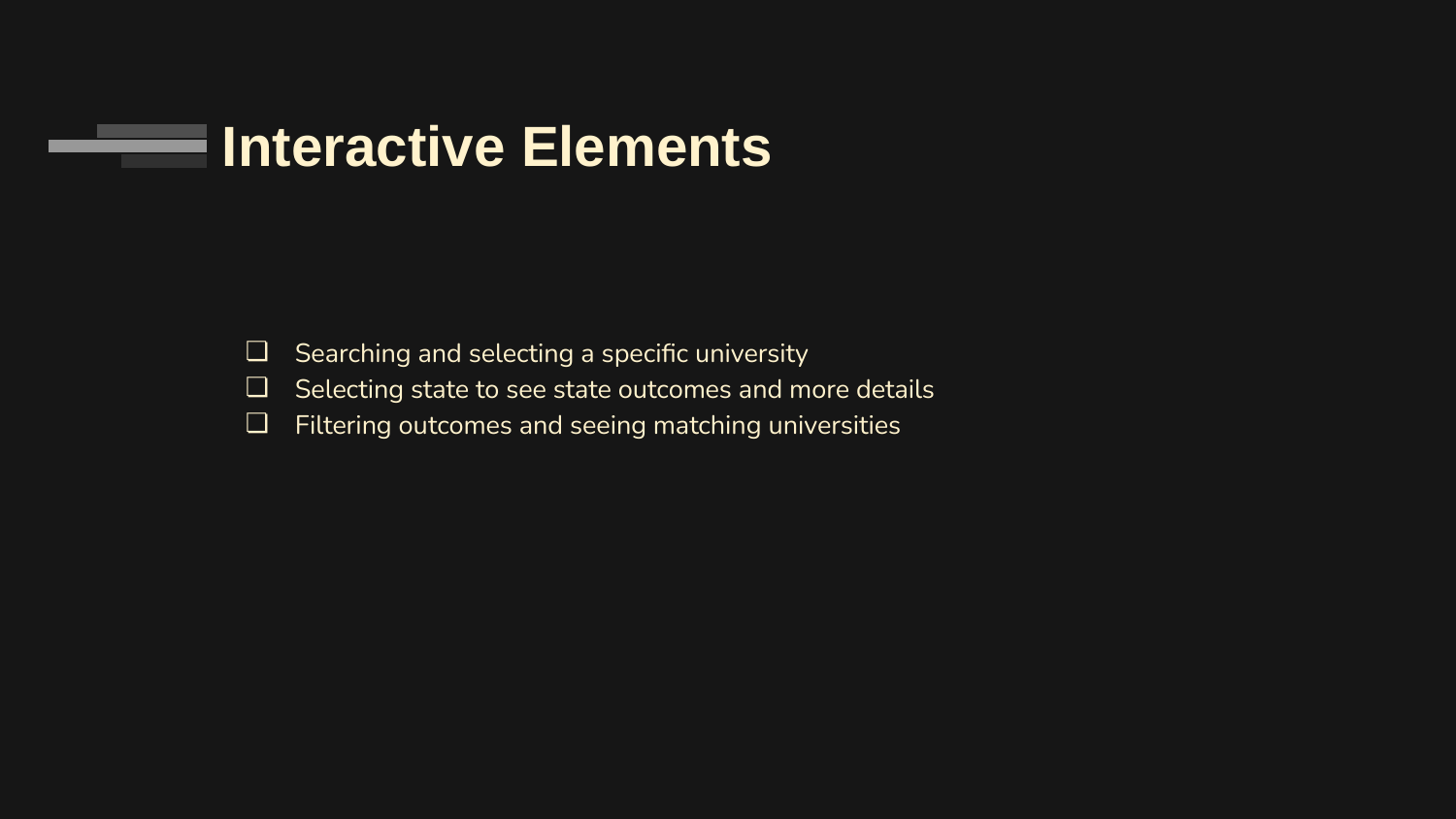

# Interactive Elements
Searching and selecting a specific university
Selecting state to see state outcomes and more details
Filtering outcomes and seeing matching universities